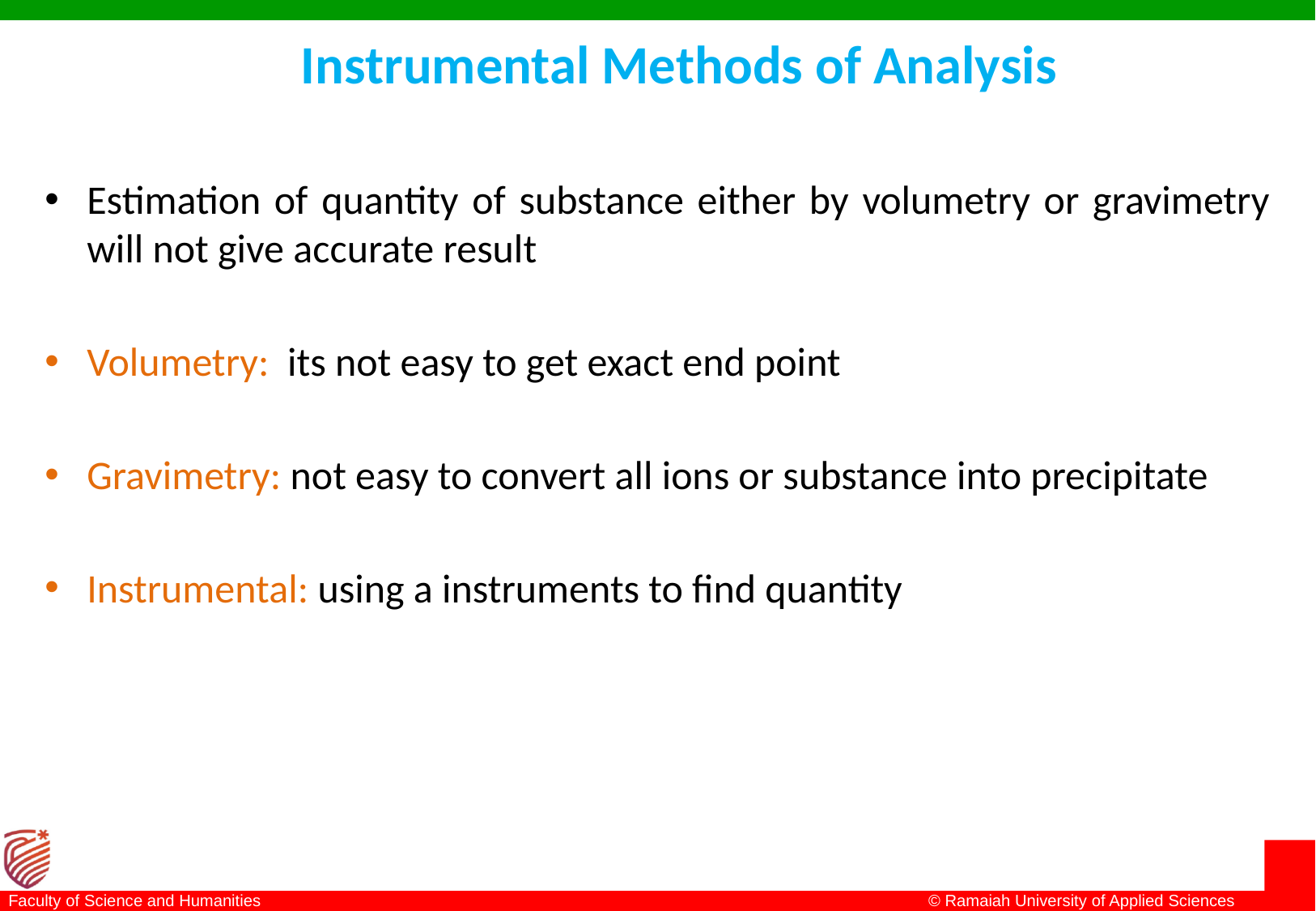

Instrumental Methods of Analysis

Estimation of quantity of substance either by volumetry or gravimetry will not give accurate result

Volumetry:  its not easy to get exact end point

Gravimetry: not easy to convert all ions or substance into precipitate

Instrumental: using a instruments to find quantity